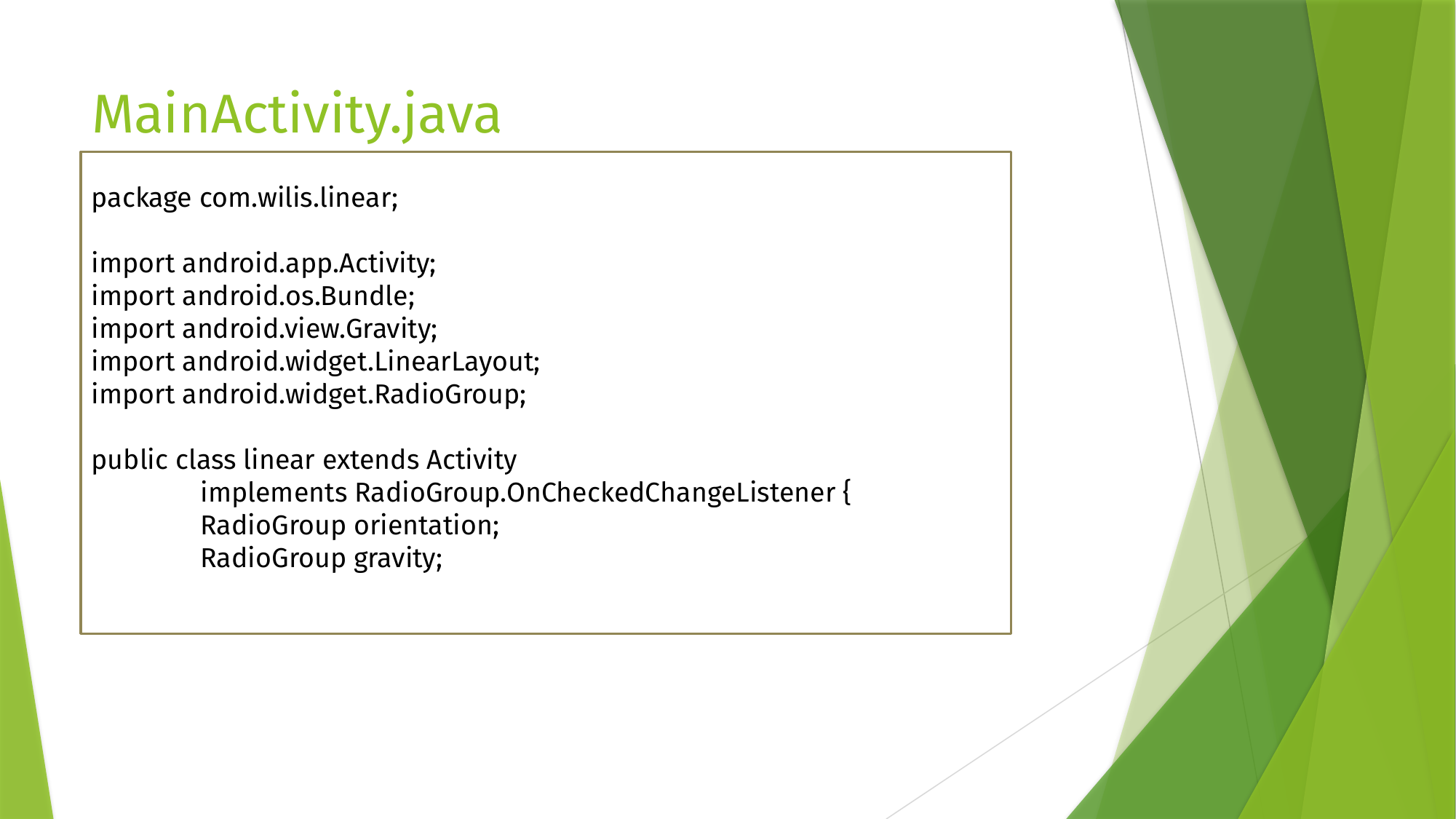

# MainActivity.java

package com.wilis.linear;

import android.app.Activity;
import android.os.Bundle;
import android.view.Gravity;
import android.widget.LinearLayout;
import android.widget.RadioGroup;

public class linear extends Activity
	implements RadioGroup.OnCheckedChangeListener {
	RadioGroup orientation;
	RadioGroup gravity;